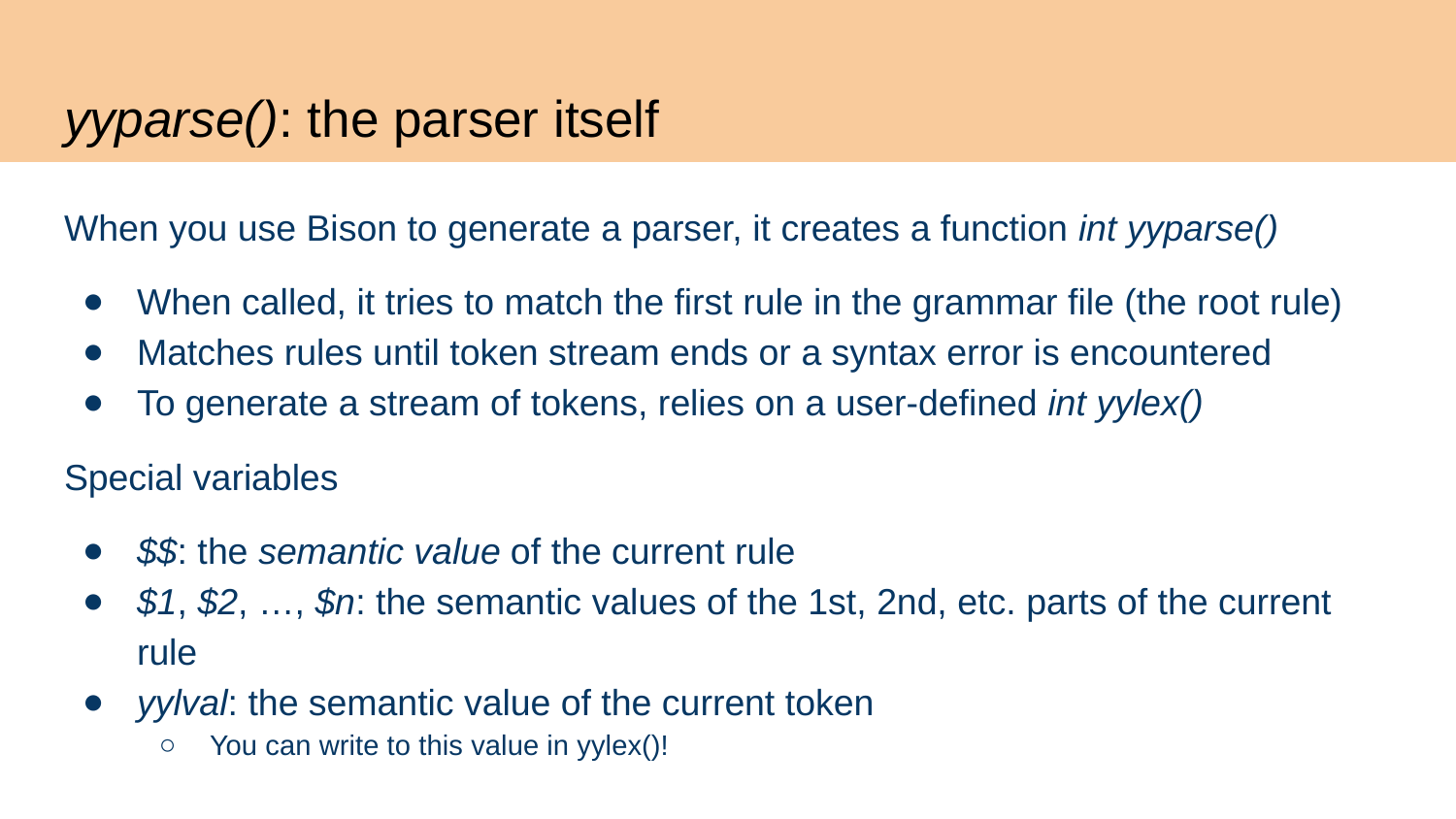

# yyparse(): the parser itself
When you use Bison to generate a parser, it creates a function int yyparse()
When called, it tries to match the first rule in the grammar file (the root rule)
Matches rules until token stream ends or a syntax error is encountered
To generate a stream of tokens, relies on a user-defined int yylex()
Special variables
$$: the semantic value of the current rule
$1, $2, …, $n: the semantic values of the 1st, 2nd, etc. parts of the current rule
yylval: the semantic value of the current token
You can write to this value in yylex()!